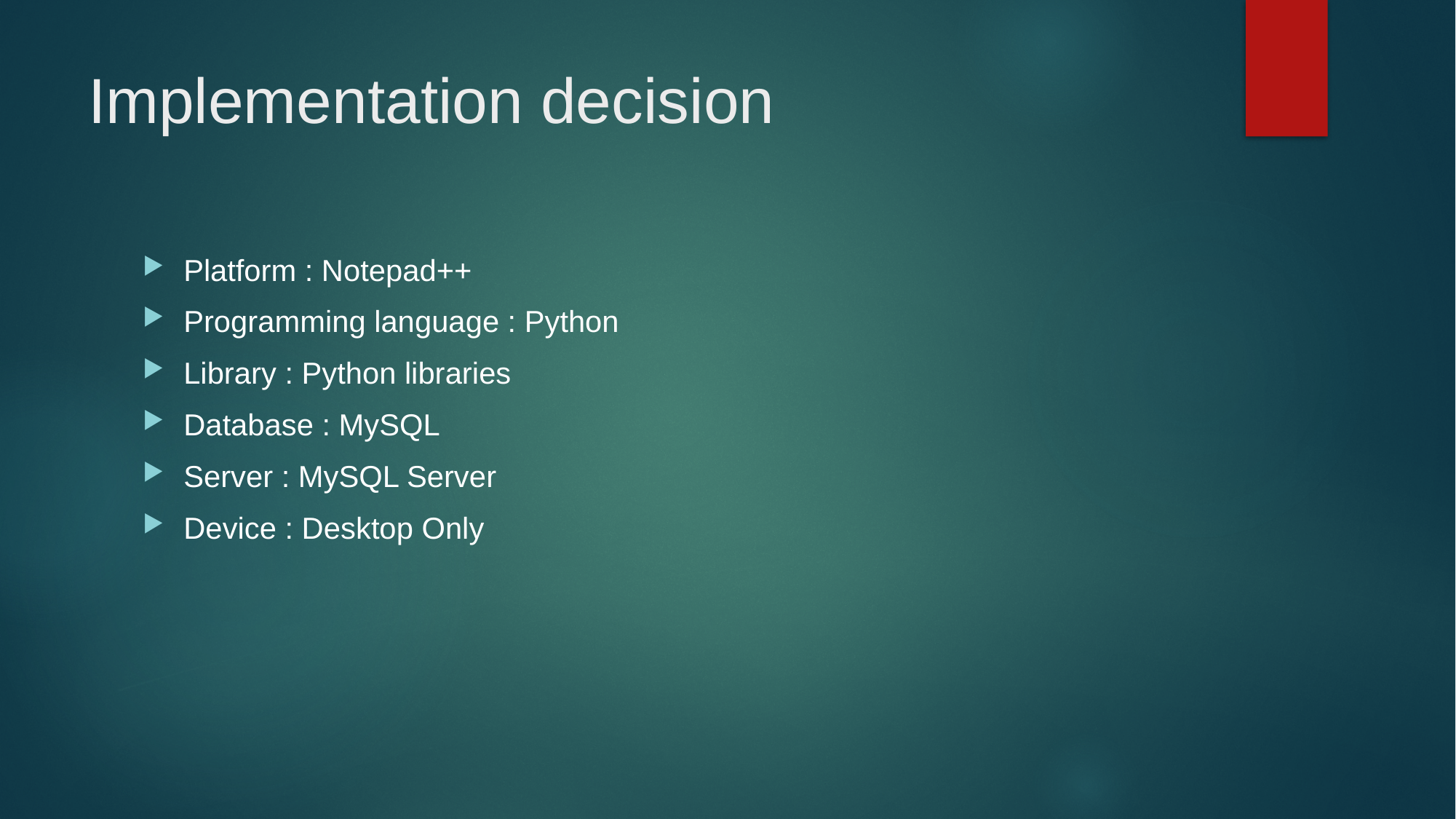

# Implementation decision
Platform : Notepad++
Programming language : Python
Library : Python libraries
Database : MySQL
Server : MySQL Server
Device : Desktop Only